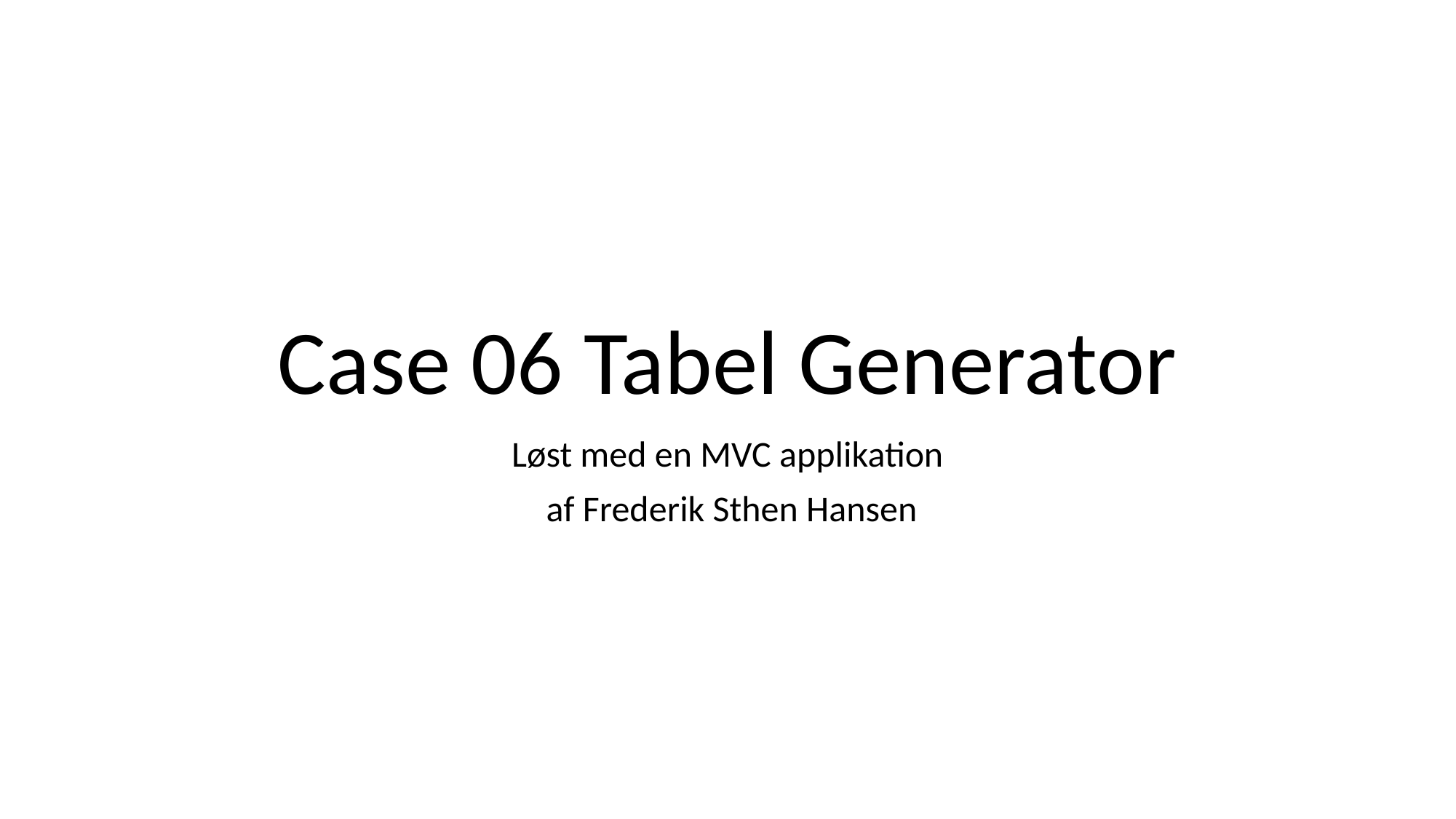

# Case 06 Tabel Generator
Løst med en MVC applikation
 af Frederik Sthen Hansen